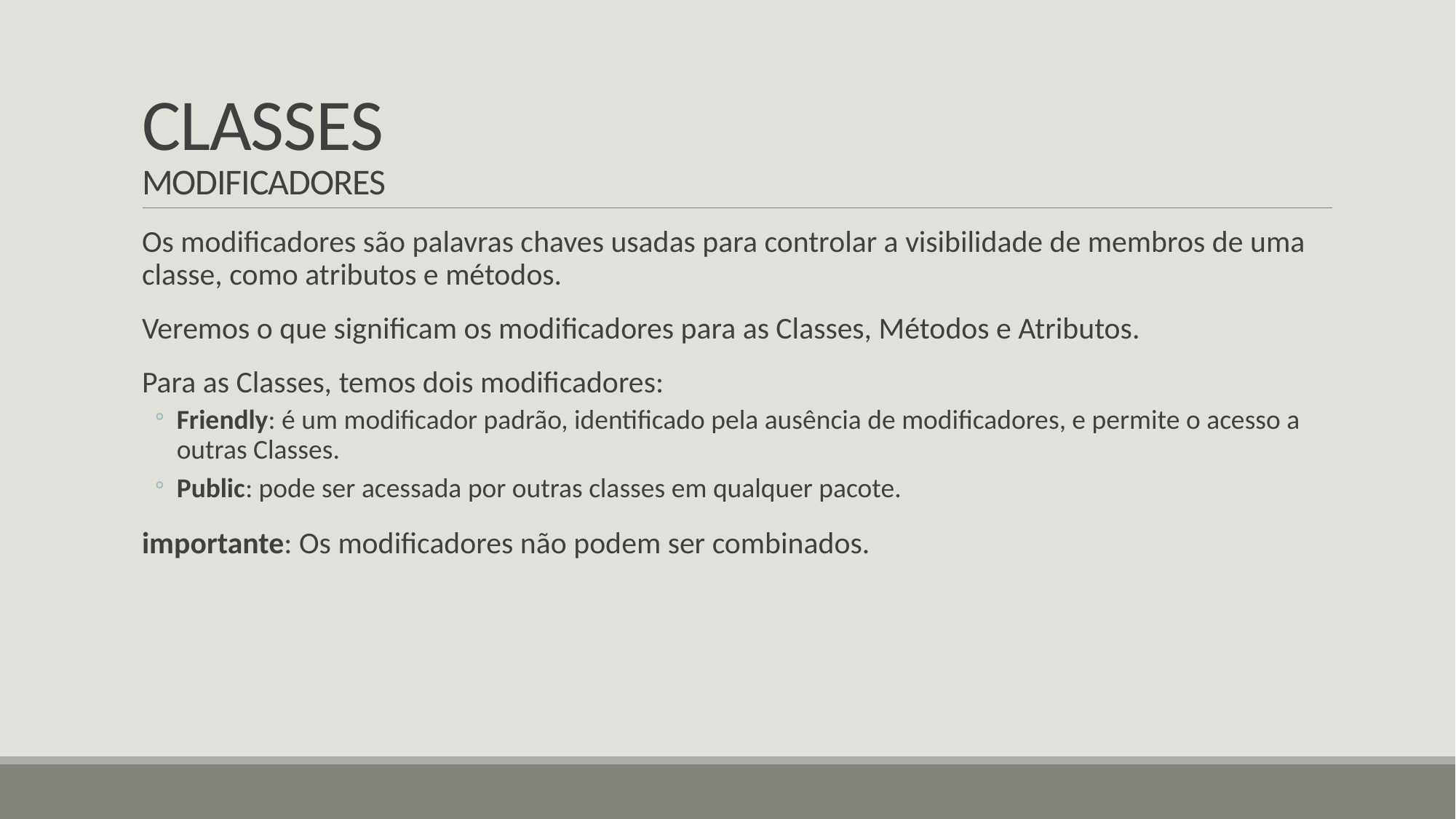

# CLASSES MODIFICADORES
Os modificadores são palavras chaves usadas para controlar a visibilidade de membros de uma classe, como atributos e métodos.
Veremos o que significam os modificadores para as Classes, Métodos e Atributos.
Para as Classes, temos dois modificadores:
Friendly: é um modificador padrão, identificado pela ausência de modificadores, e permite o acesso a outras Classes.
Public: pode ser acessada por outras classes em qualquer pacote.
importante: Os modificadores não podem ser combinados.